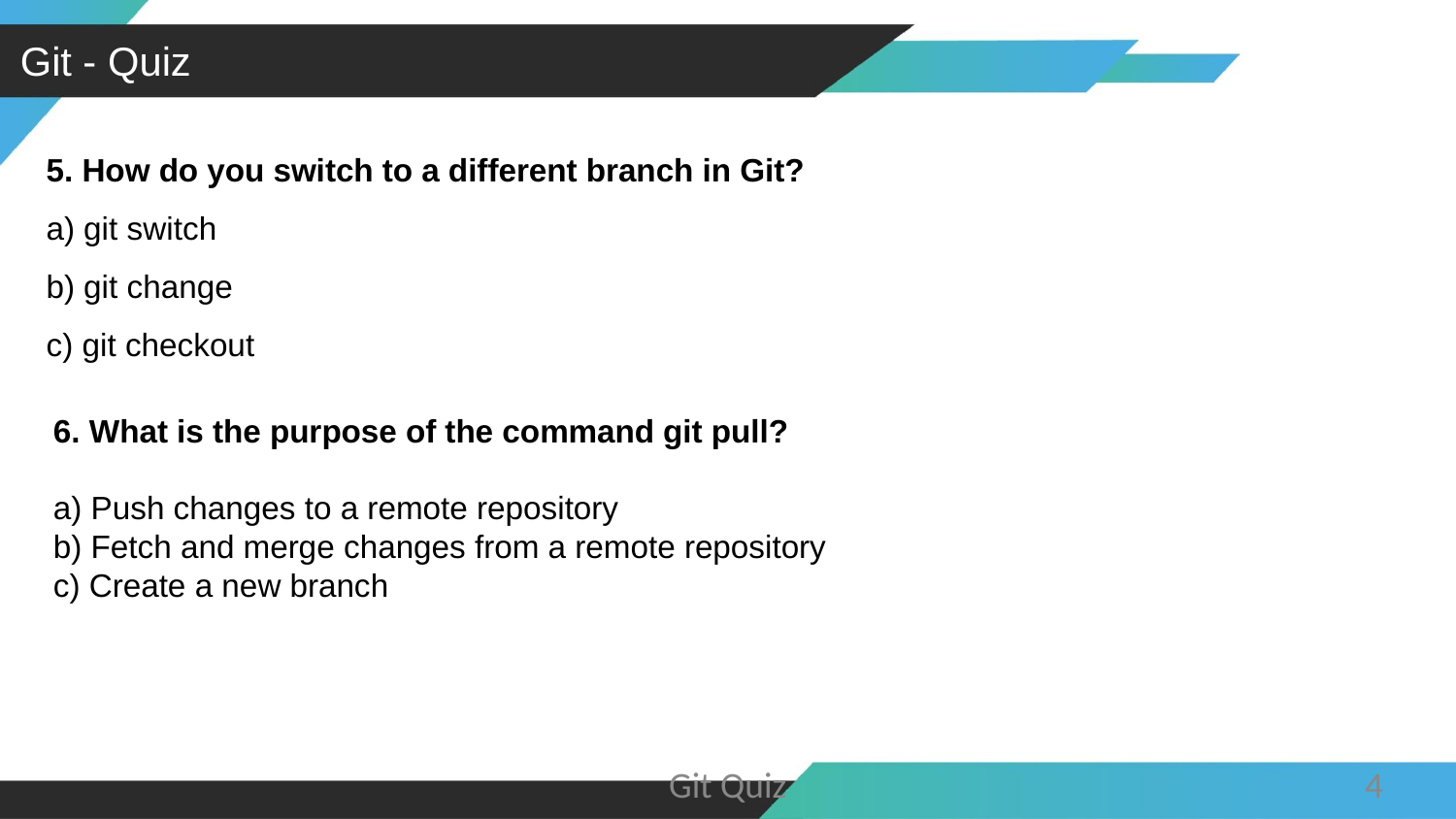

Git - Quiz
5. How do you switch to a different branch in Git?
a) git switch
b) git change
c) git checkout
6. What is the purpose of the command git pull?

a) Push changes to a remote repository
b) Fetch and merge changes from a remote repository
c) Create a new branch
Git Quiz
4